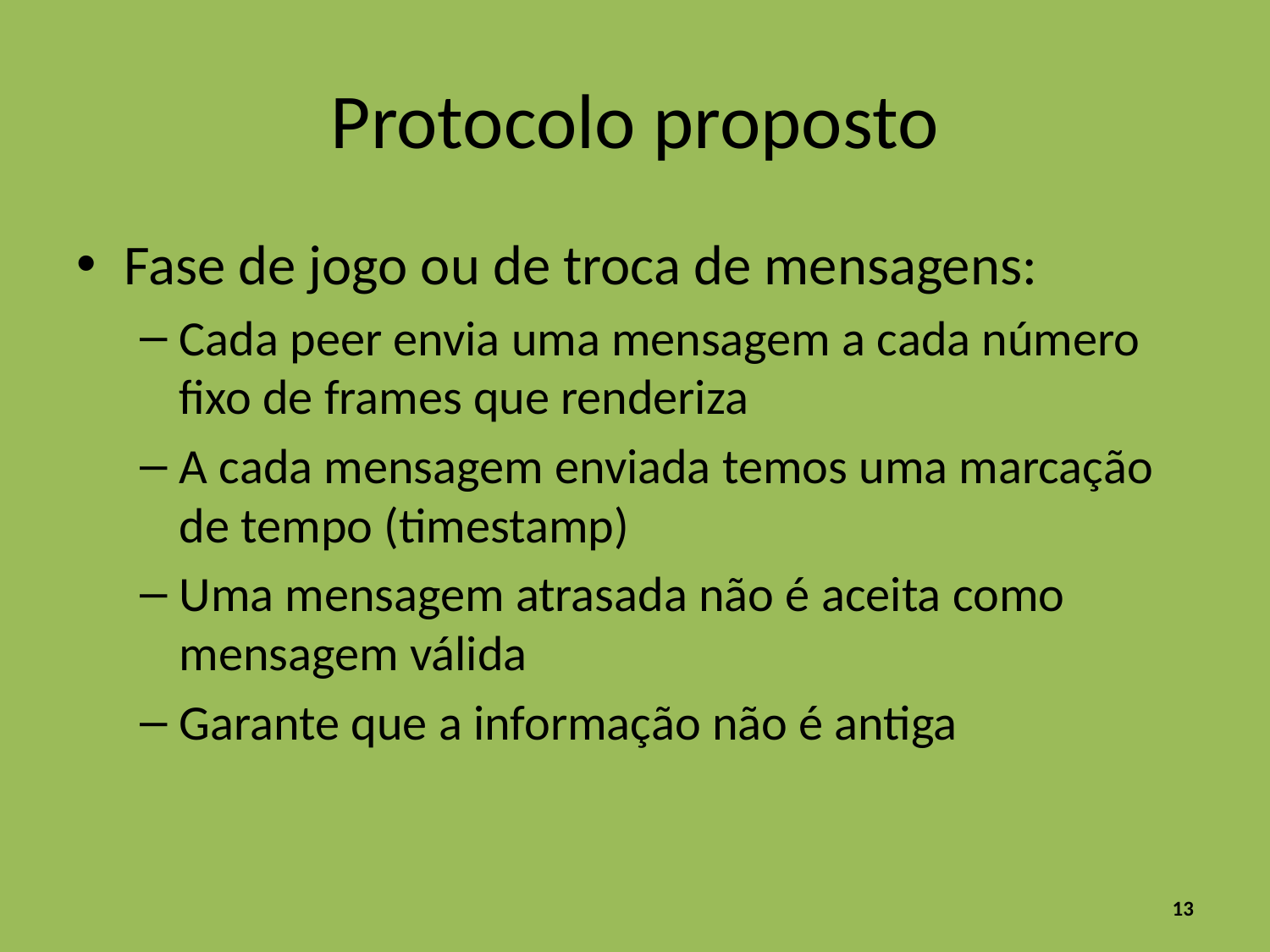

# Protocolo proposto
Fase de jogo ou de troca de mensagens:
Cada peer envia uma mensagem a cada número fixo de frames que renderiza
A cada mensagem enviada temos uma marcação de tempo (timestamp)
Uma mensagem atrasada não é aceita como mensagem válida
Garante que a informação não é antiga

13